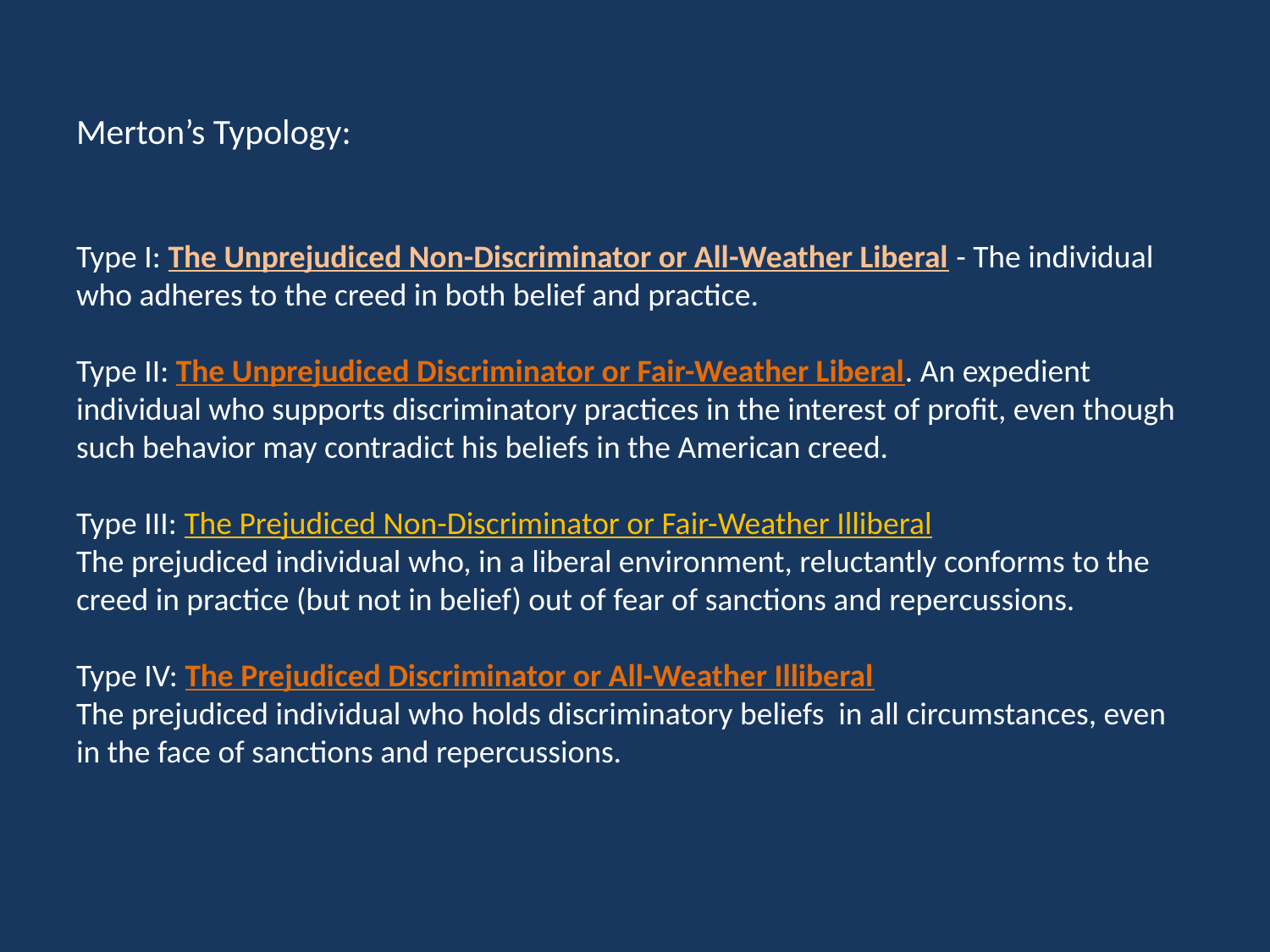

# Merton’s Typology: Type I: The Unprejudiced Non-Discriminator or All-Weather Liberal - The individual who adheres to the creed in both belief and practice. Type II: The Unprejudiced Discriminator or Fair-Weather Liberal. An expedient individual who supports discriminatory practices in the interest of profit, even though such behavior may contradict his beliefs in the American creed.   Type III: The Prejudiced Non-Discriminator or Fair-Weather Illiberal The prejudiced individual who, in a liberal environment, reluctantly conforms to the creed in practice (but not in belief) out of fear of sanctions and repercussions. Type IV: The Prejudiced Discriminator or All-Weather Illiberal The prejudiced individual who holds discriminatory beliefs  in all circumstances, even in the face of sanctions and repercussions.